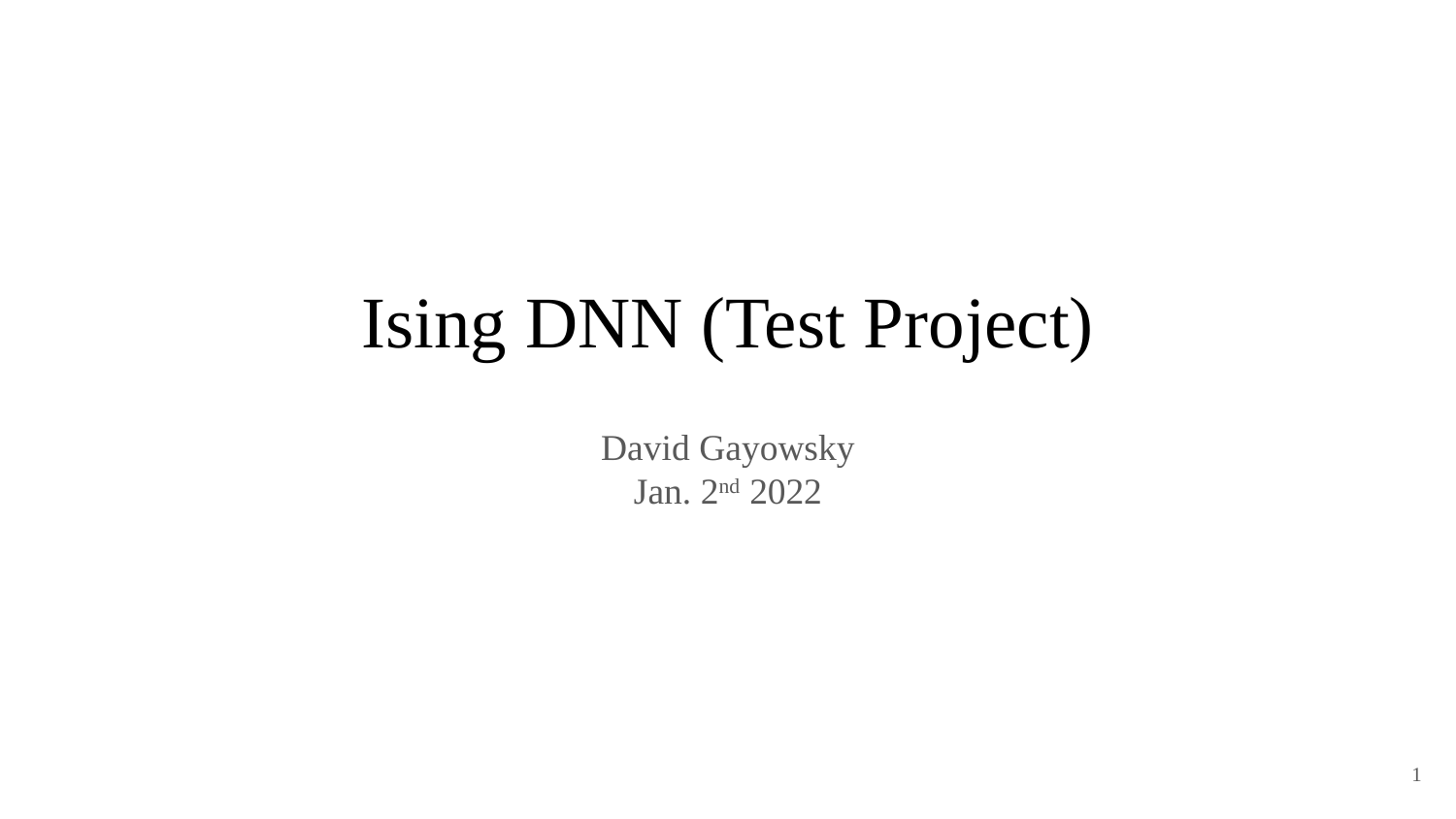

# Ising DNN (Test Project)
David Gayowsky
Jan. 2nd 2022

1